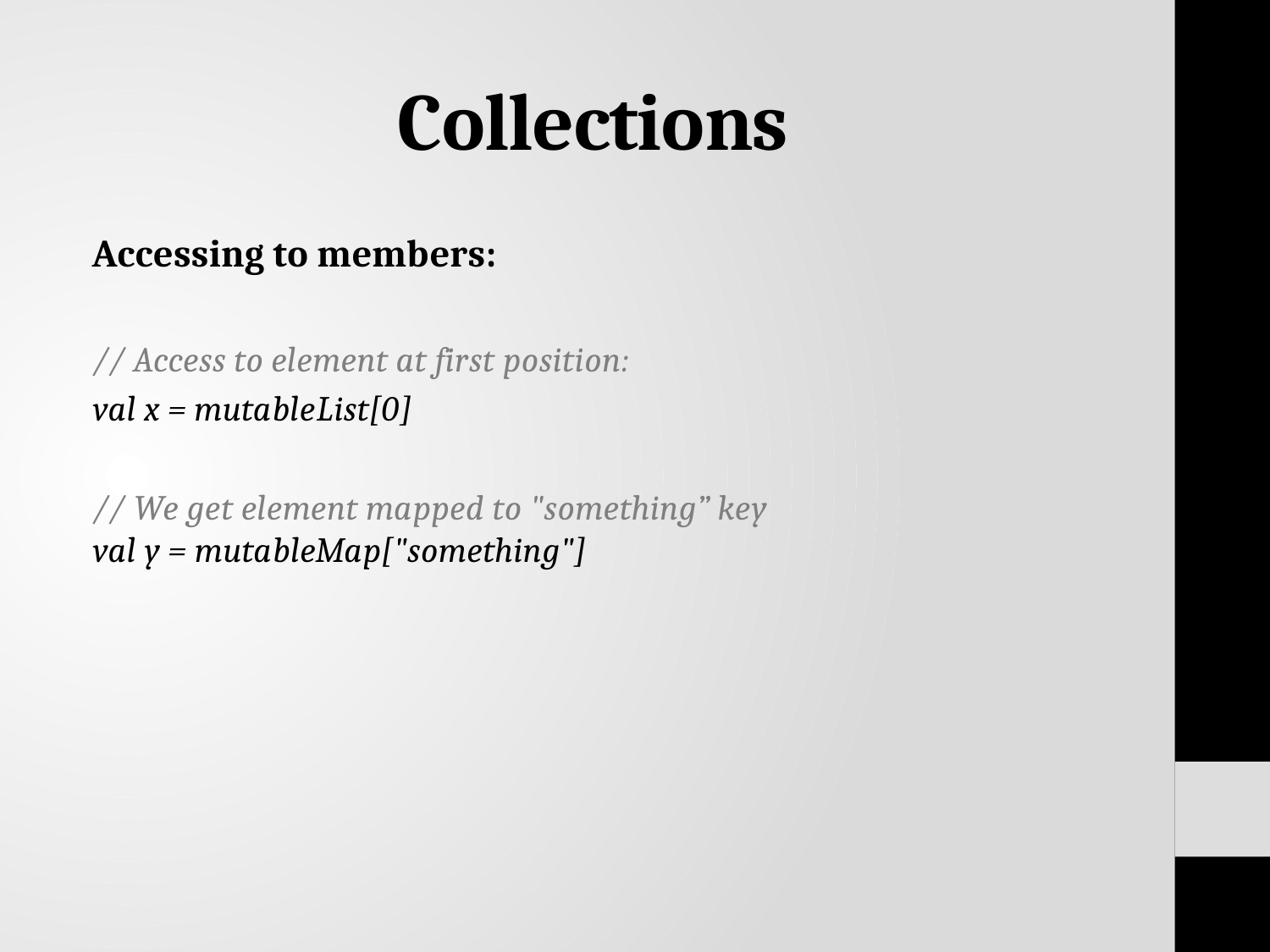

# Collections
Accessing to members:

// Access to element at first position:
val x = mutableList[0]

// We get element mapped to "something” key
val y = mutableMap["something"]